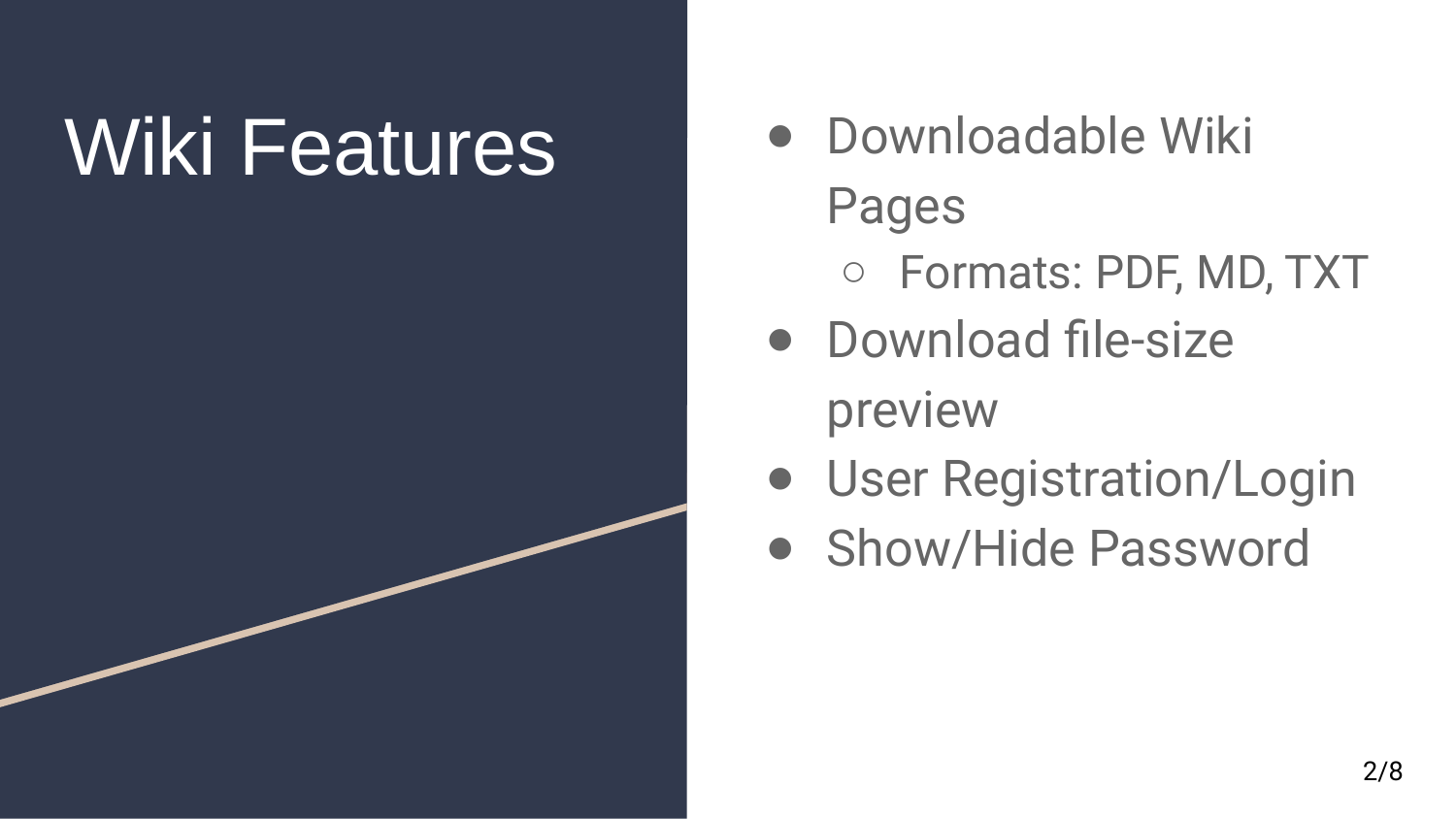

# Wiki Features

Downloadable Wiki Pages
Formats: PDF, MD, TXT
Download file-size preview
User Registration/Login
Show/Hide Password
2/8